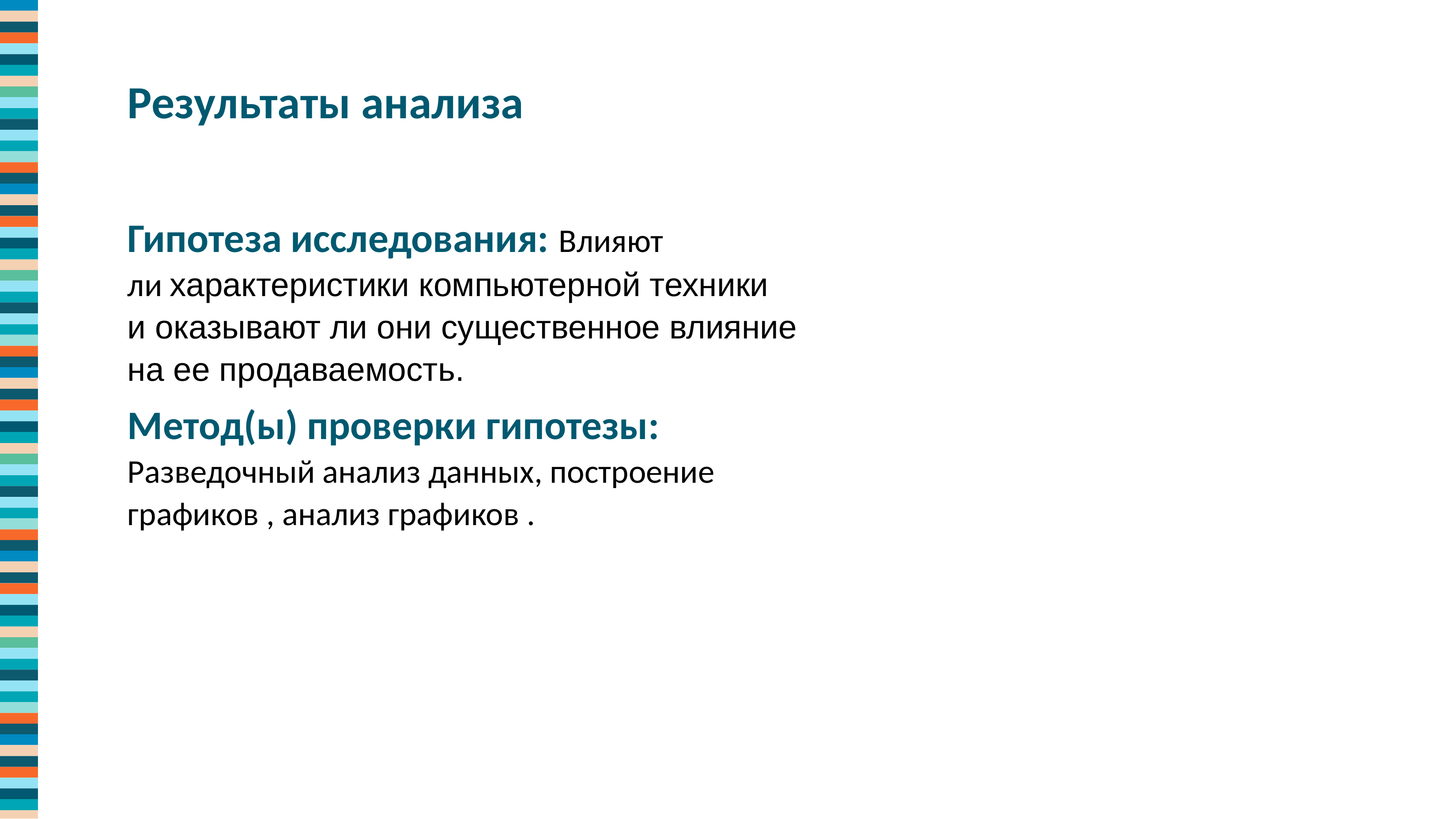

Результаты анализа
Гипотеза исследования: Влияют ли характеристики компьютерной техники и оказывают ли они существенное влияние на ее продаваемость.
Метод(ы) проверки гипотезы: Разведочный анализ данных, построение графиков , анализ графиков .